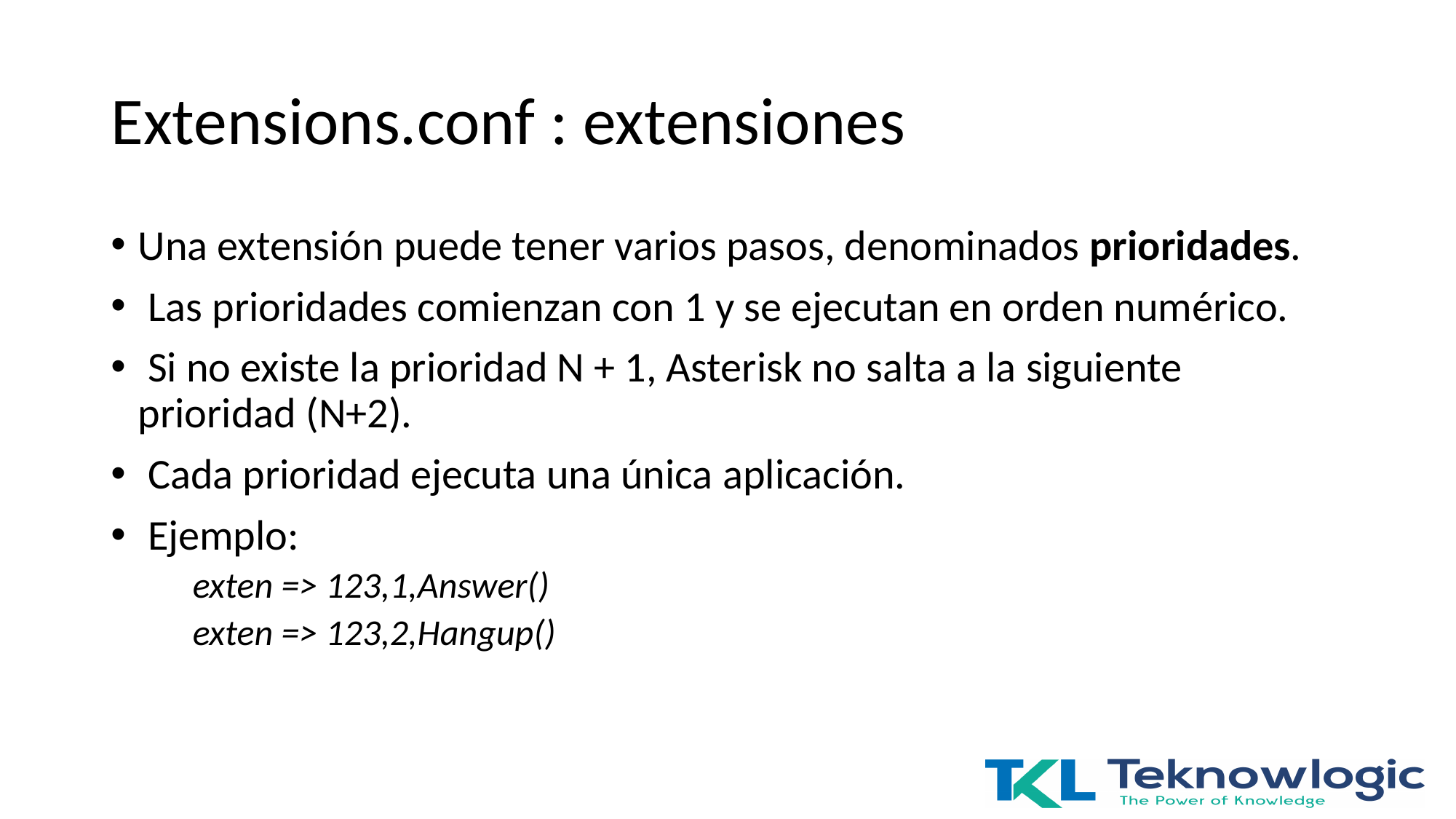

# Extensions.conf : extensiones
Una extensión puede tener varios pasos, denominados prioridades.
 Las prioridades comienzan con 1 y se ejecutan en orden numérico.
 Si no existe la prioridad N + 1, Asterisk no salta a la siguiente prioridad (N+2).
 Cada prioridad ejecuta una única aplicación.
 Ejemplo:
	exten => 123,1,Answer()
	exten => 123,2,Hangup()